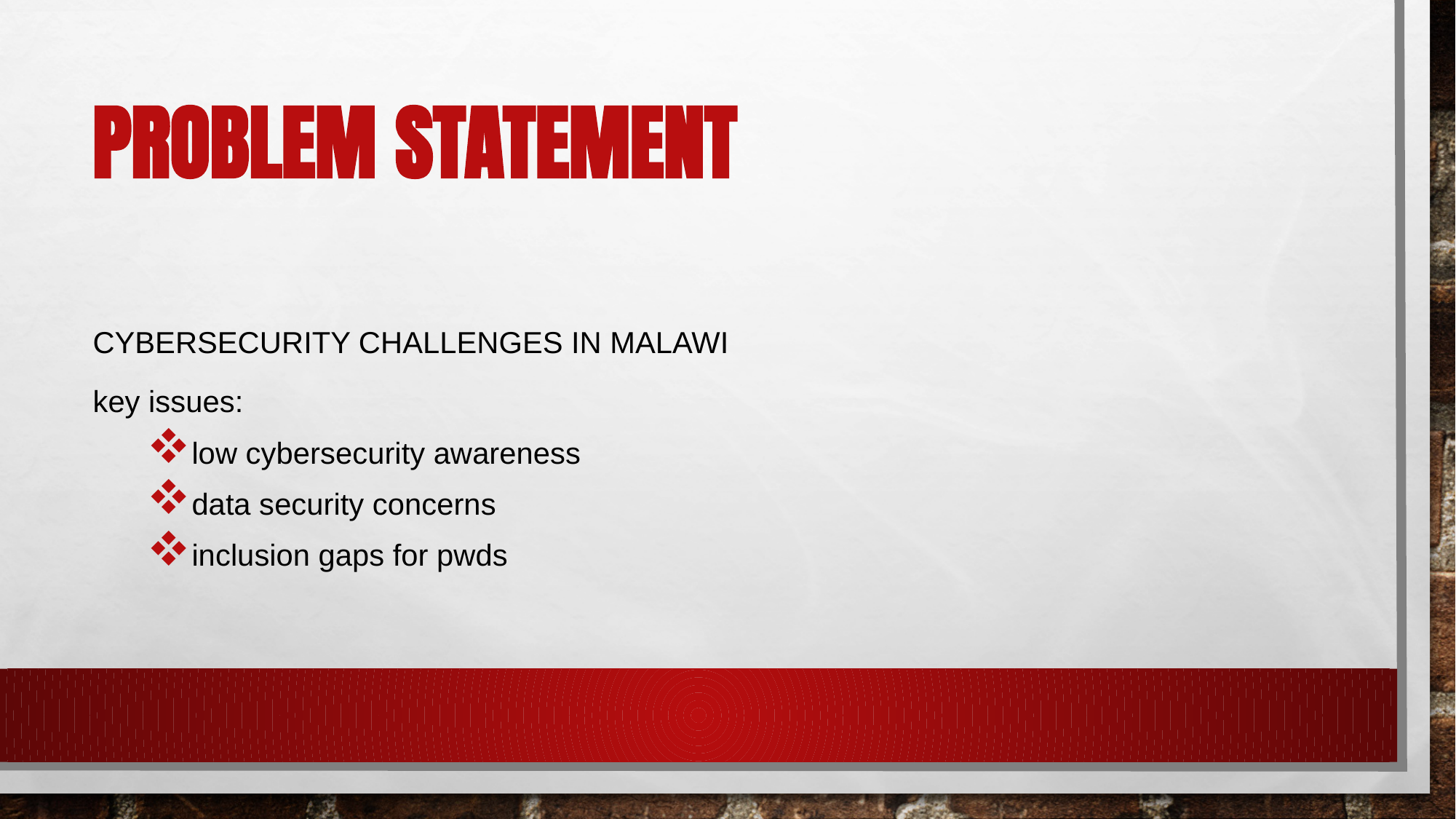

# Problem Statement
Cybersecurity Challenges in Malawi
key issues:
low cybersecurity awareness
data security concerns
inclusion gaps for pwds